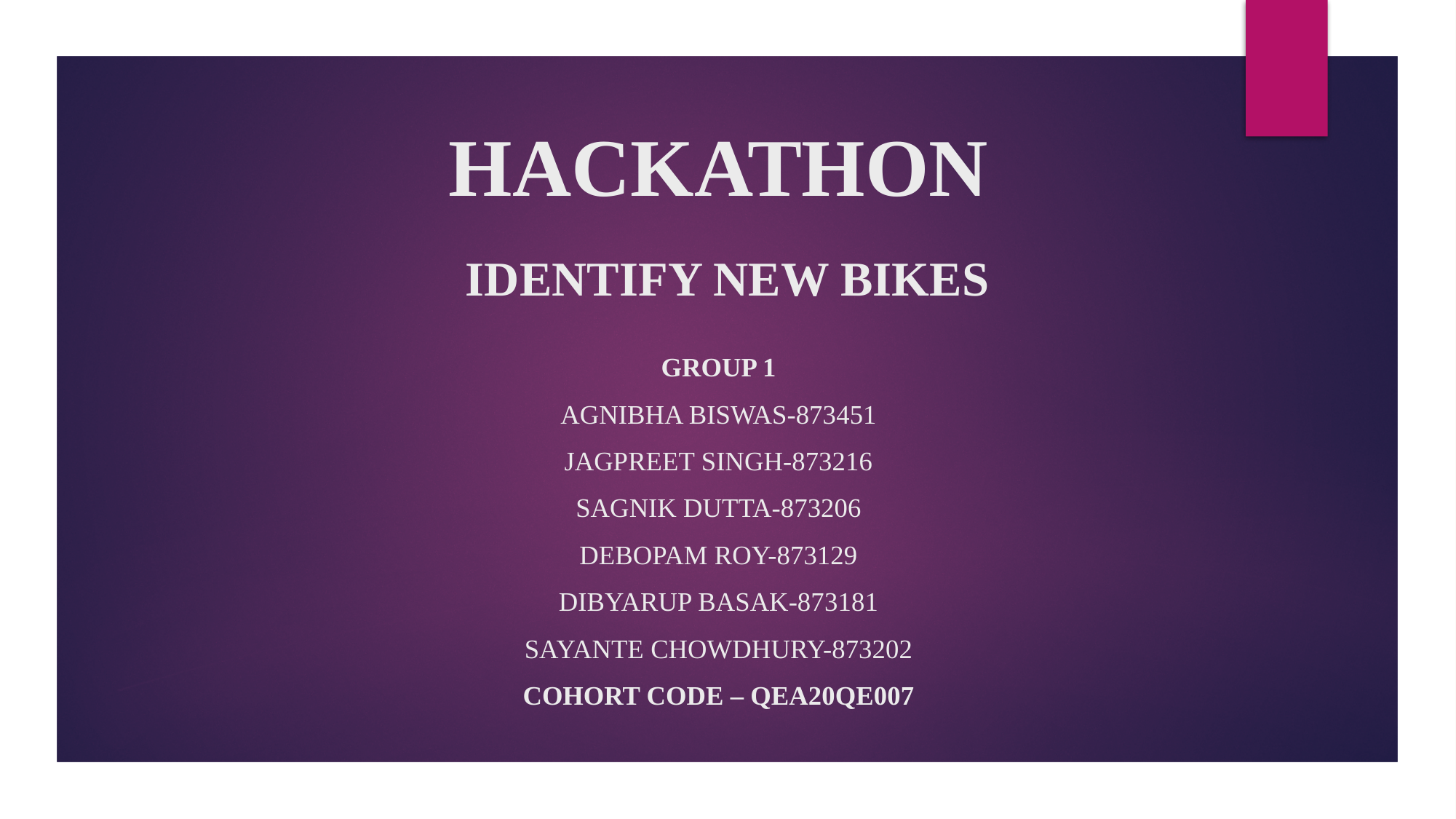

# HACKATHON
IDENTIFY NEW BIKES
Group 1
Agnibha Biswas-873451
Jagpreet Singh-873216
Sagnik Dutta-873206
Debopam Roy-873129
Dibyarup Basak-873181
Sayante Chowdhury-873202
COHORT CODE – QEA20QE007